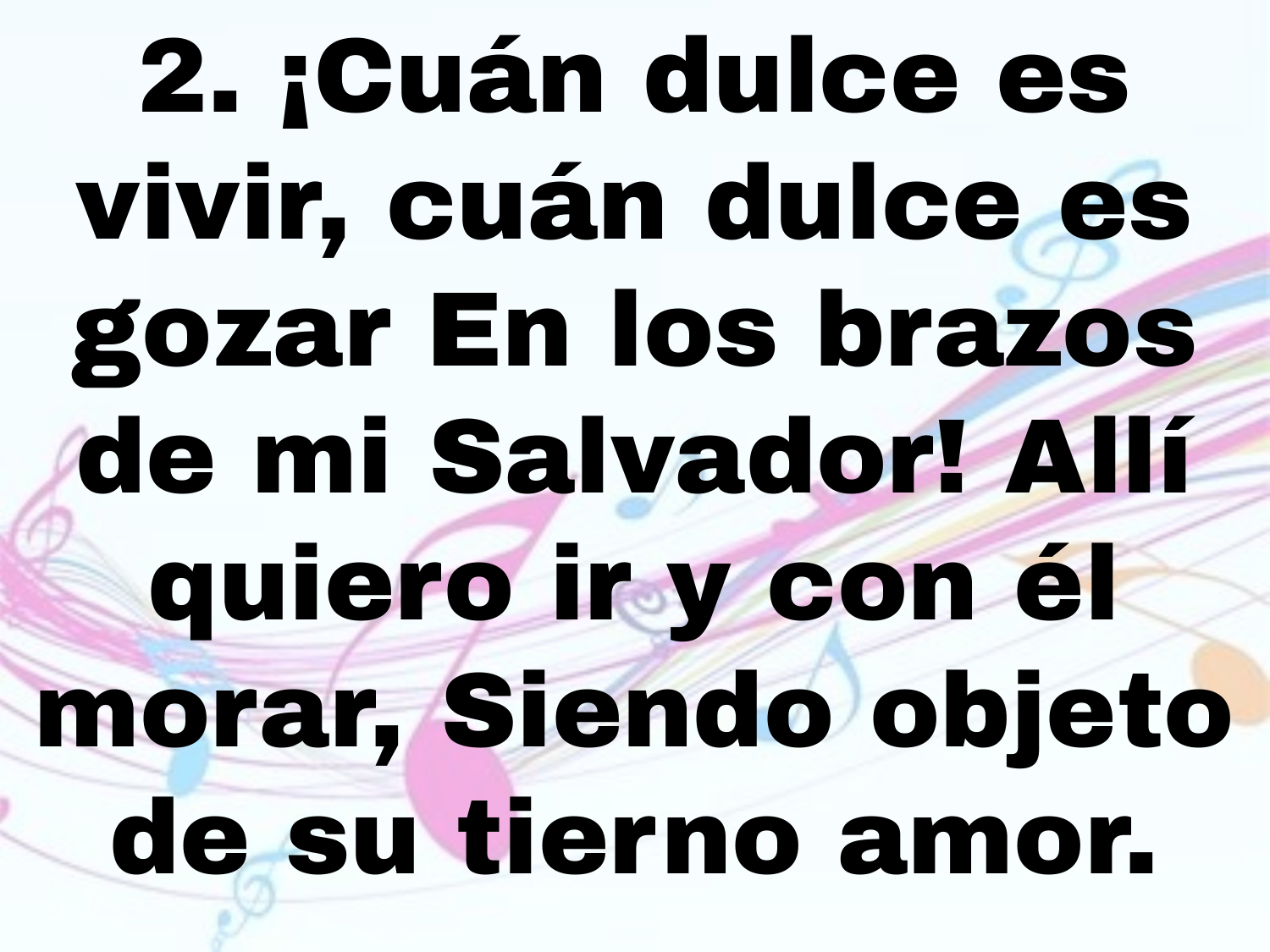

2. ¡Cuán dulce es vivir, cuán dulce es gozar En los brazos de mi Salvador! Allí quiero ir y con él morar, Siendo objeto de su tierno amor.